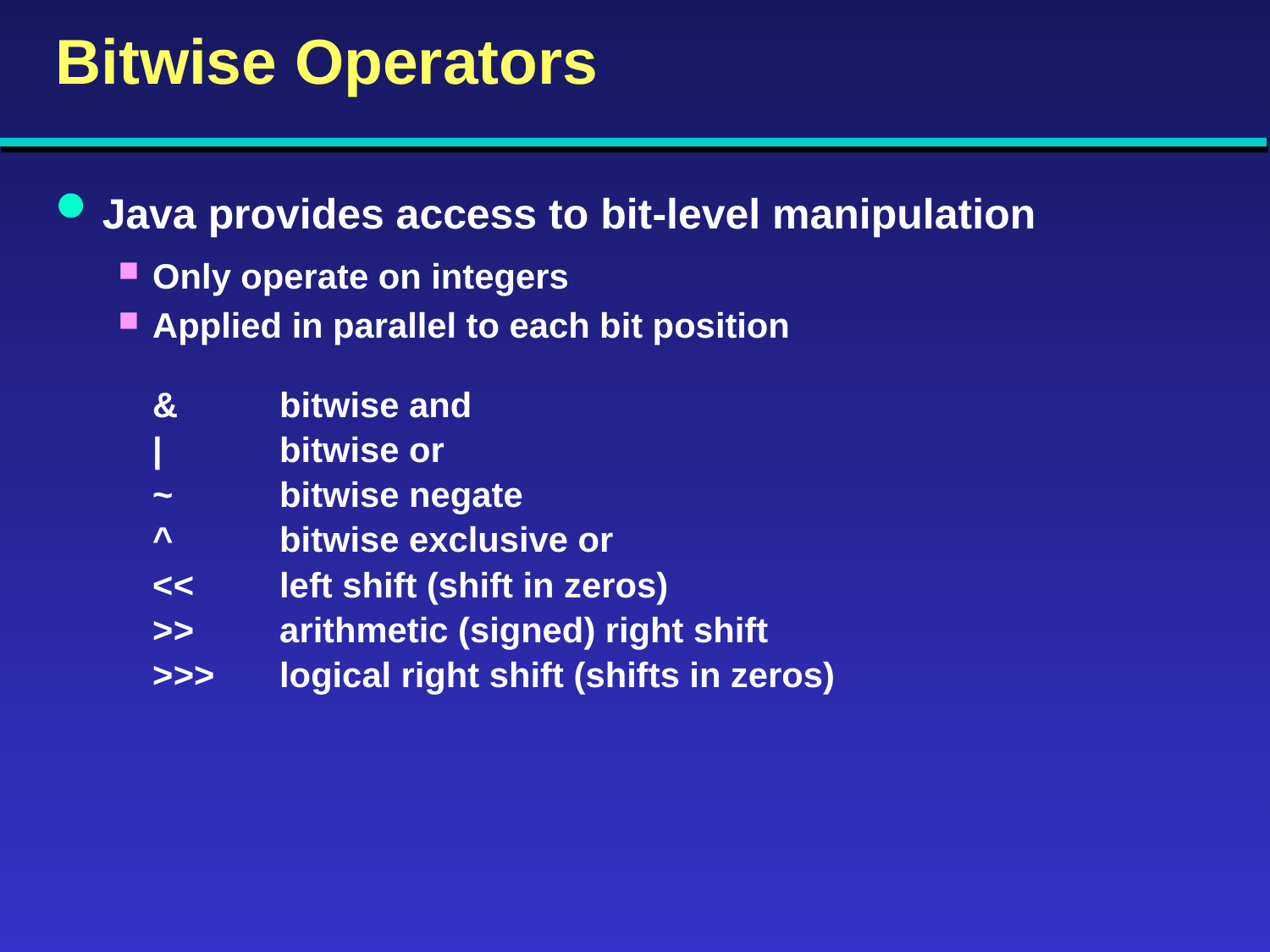

# Bitwise Operators
Java provides access to bit-level manipulation
Only operate on integers
Applied in parallel to each bit position
	&	bitwise and
	|	bitwise or
	~	bitwise negate
	^	bitwise exclusive or
	<<	left shift (shift in zeros)
	>>	arithmetic (signed) right shift
	>>>	logical right shift (shifts in zeros)